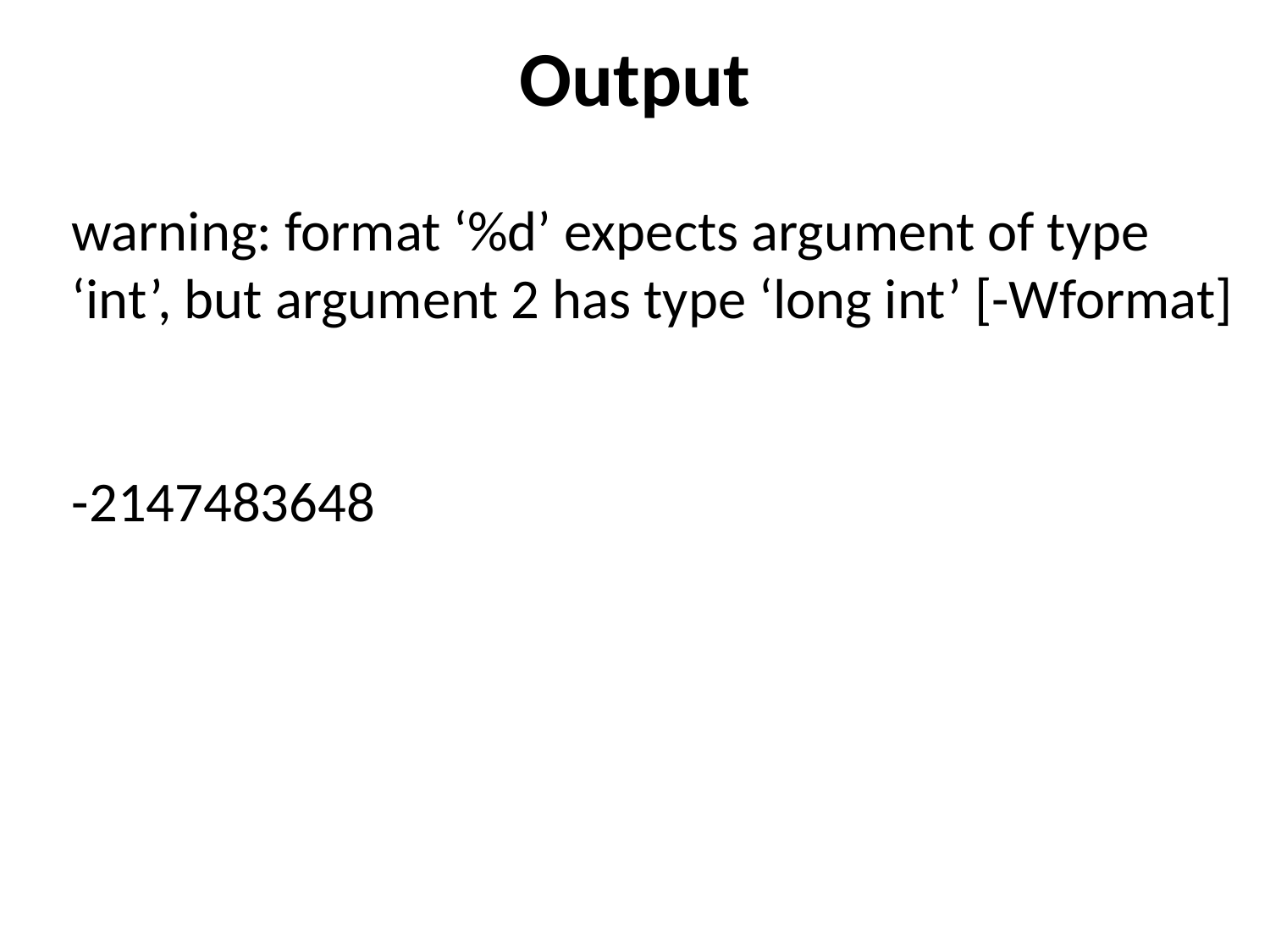

# Output
warning: format ‘%d’ expects argument of type ‘int’, but argument 2 has type ‘long int’ [-Wformat]
-2147483648